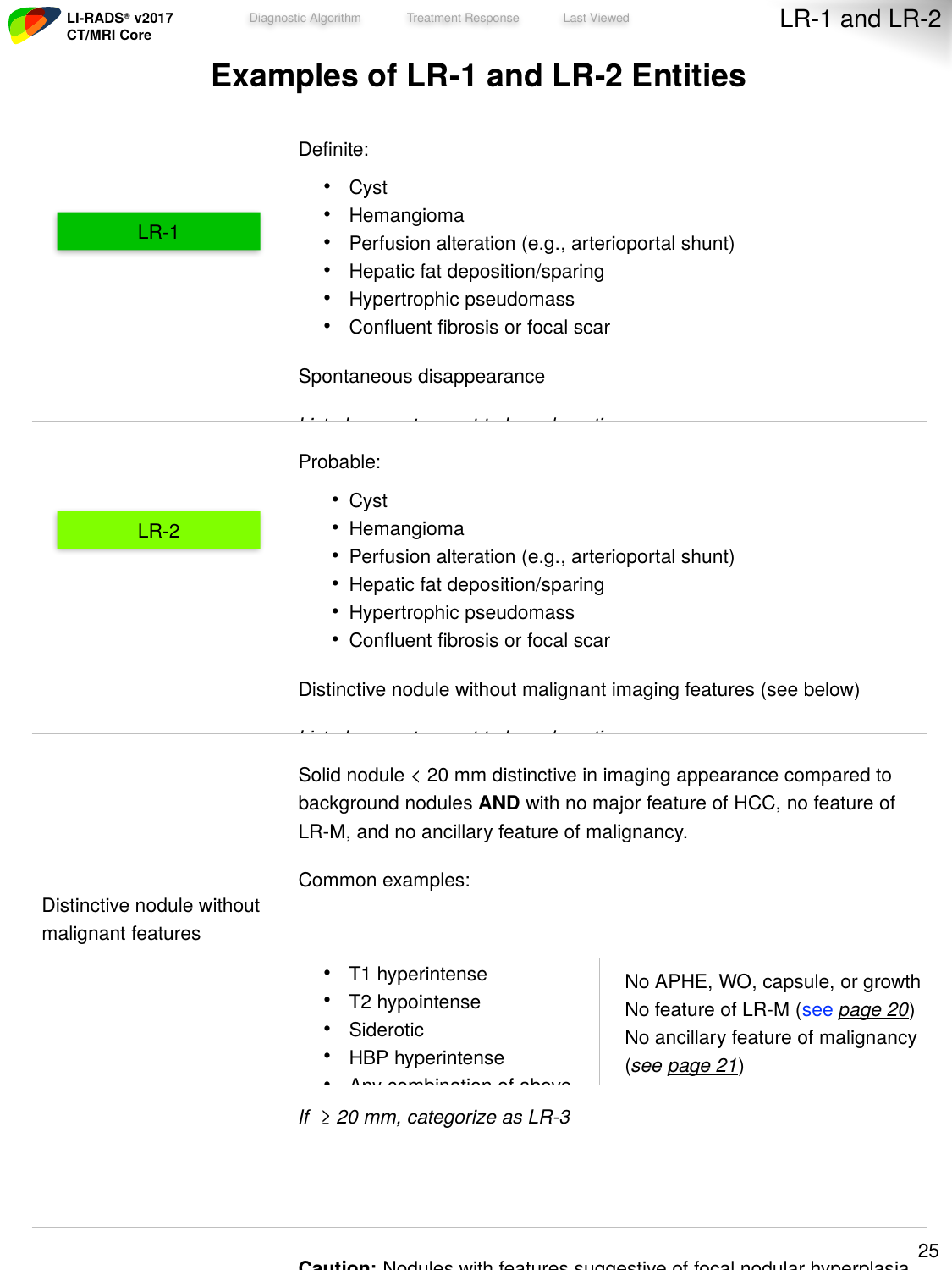

LR-1 and LR-2
| Examples of LR-1 and LR-2 Entities |  |  |
| --- | --- | --- |
|  | Definite: Cyst Hemangioma Perfusion alteration (e.g., arterioportal shunt) Hepatic fat deposition/sparing Hypertrophic pseudomass Confluent fibrosis or focal scar Spontaneous disappearance List above not meant to be exhaustive |  |
|  | Probable: Cyst Hemangioma Perfusion alteration (e.g., arterioportal shunt) Hepatic fat deposition/sparing Hypertrophic pseudomass Confluent fibrosis or focal scar Distinctive nodule without malignant imaging features (see below) List above not meant to be exhaustive |  |
| Distinctive nodule without malignant features | Solid nodule < 20 mm distinctive in imaging appearance compared to background nodules AND with no major feature of HCC, no feature of LR-M, and no ancillary feature of malignancy. Common examples: |  |
|  | T1 hyperintense T2 hypointense Siderotic HBP hyperintense Any combination of above | No APHE, WO, capsule, or growth No feature of LR-M (see page 20) No ancillary feature of malignancy (see page 21) |
|  |  |  |
|  | If ≥ 20 mm, categorize as LR-3 |  |
| ⚠️ | Caution: Nodules with features suggestive of focal nodular hyperplasia (FNH) or hepatocellular adenoma (HCA) usually should be categorized LR-3. With caution, they may be categorized LR-2. They should not be categorized LR-1. Rationale: these are diagnoses of exclusion in high-risk patients. |  |
LR-1
LR-2
25